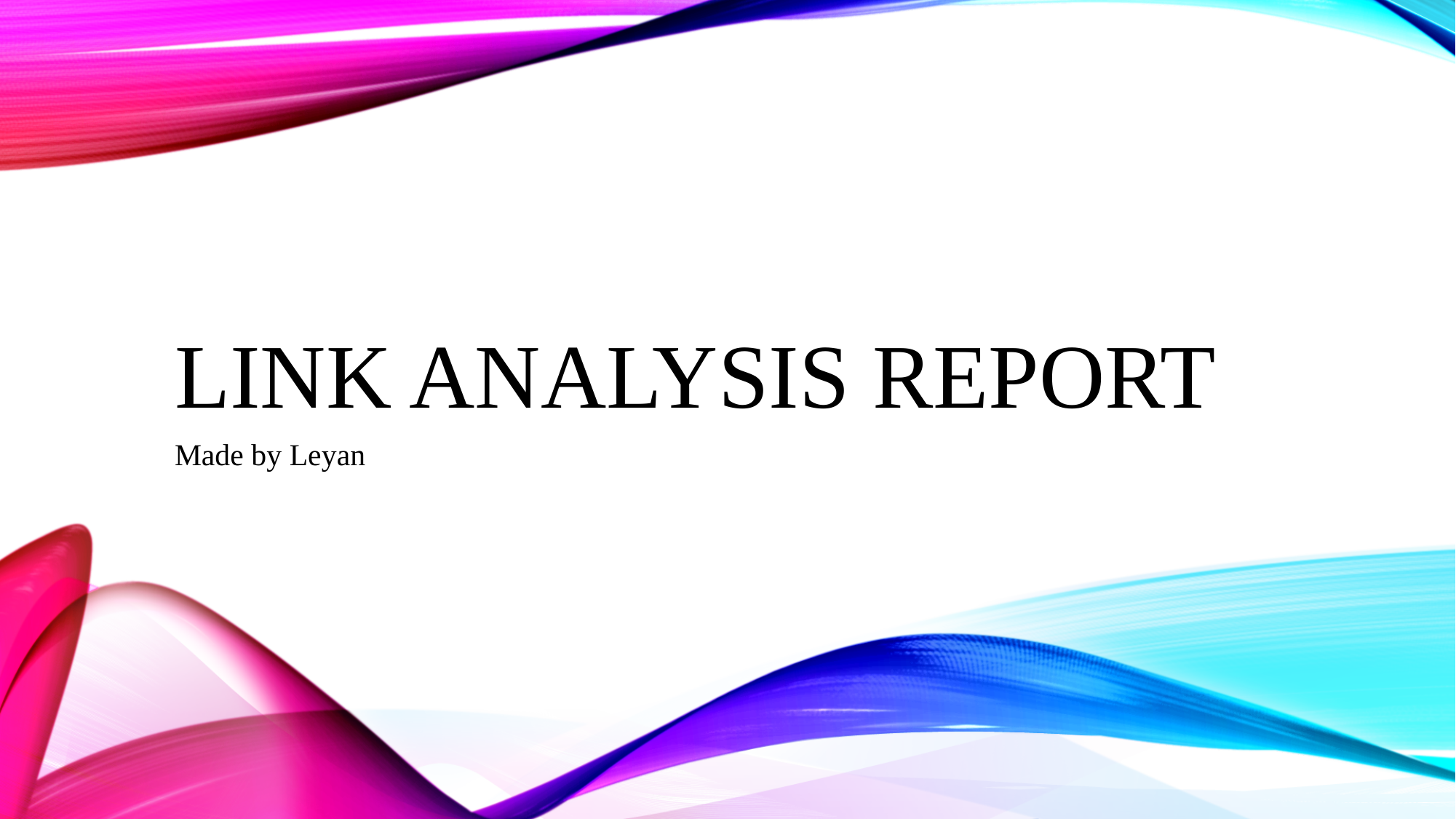

# Link Analysis Report
Made by Leyan